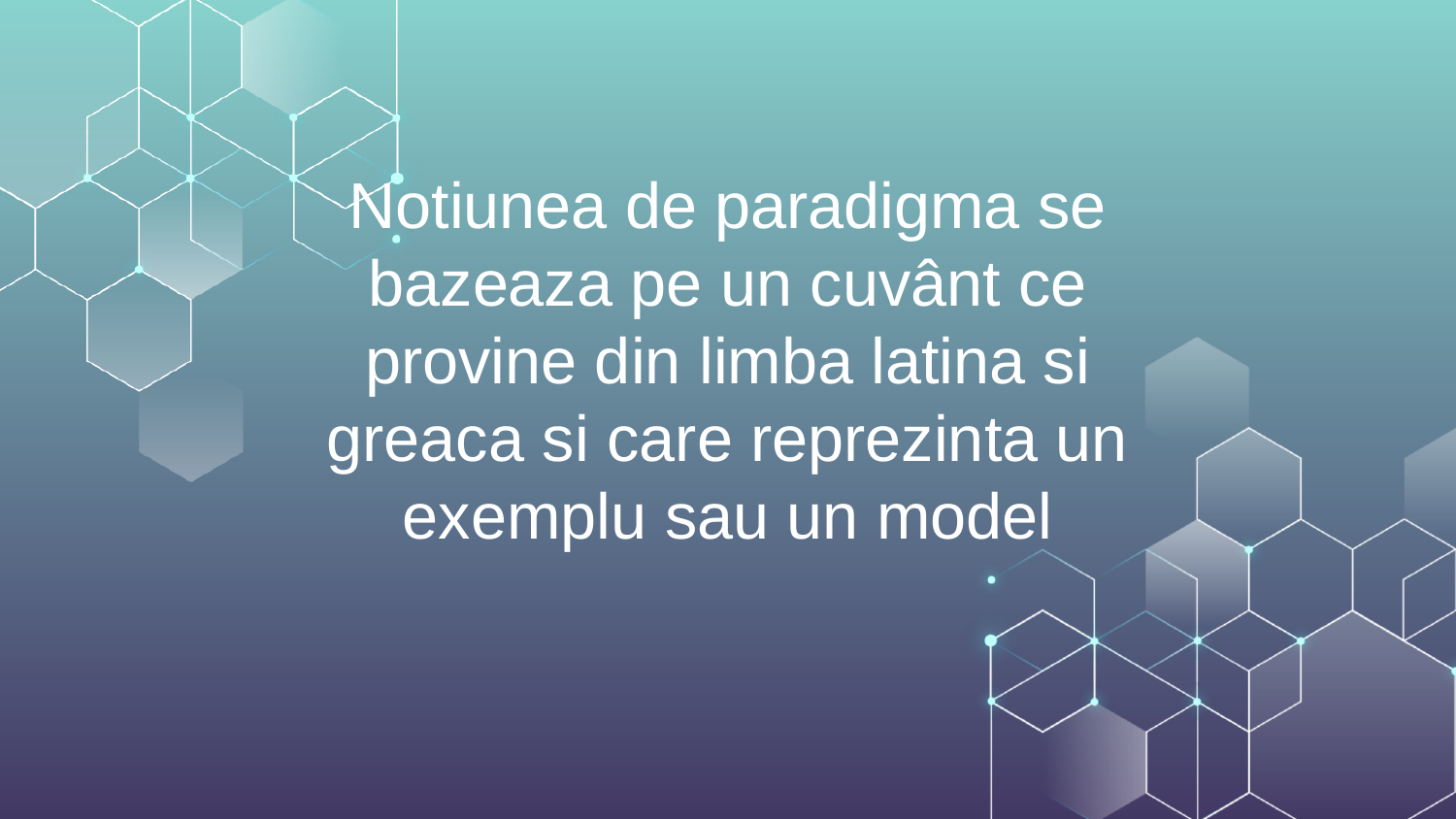

# Notiunea de paradigma se bazeaza pe un cuvânt ce provine din limba latina si greaca si care reprezinta un exemplu sau un model